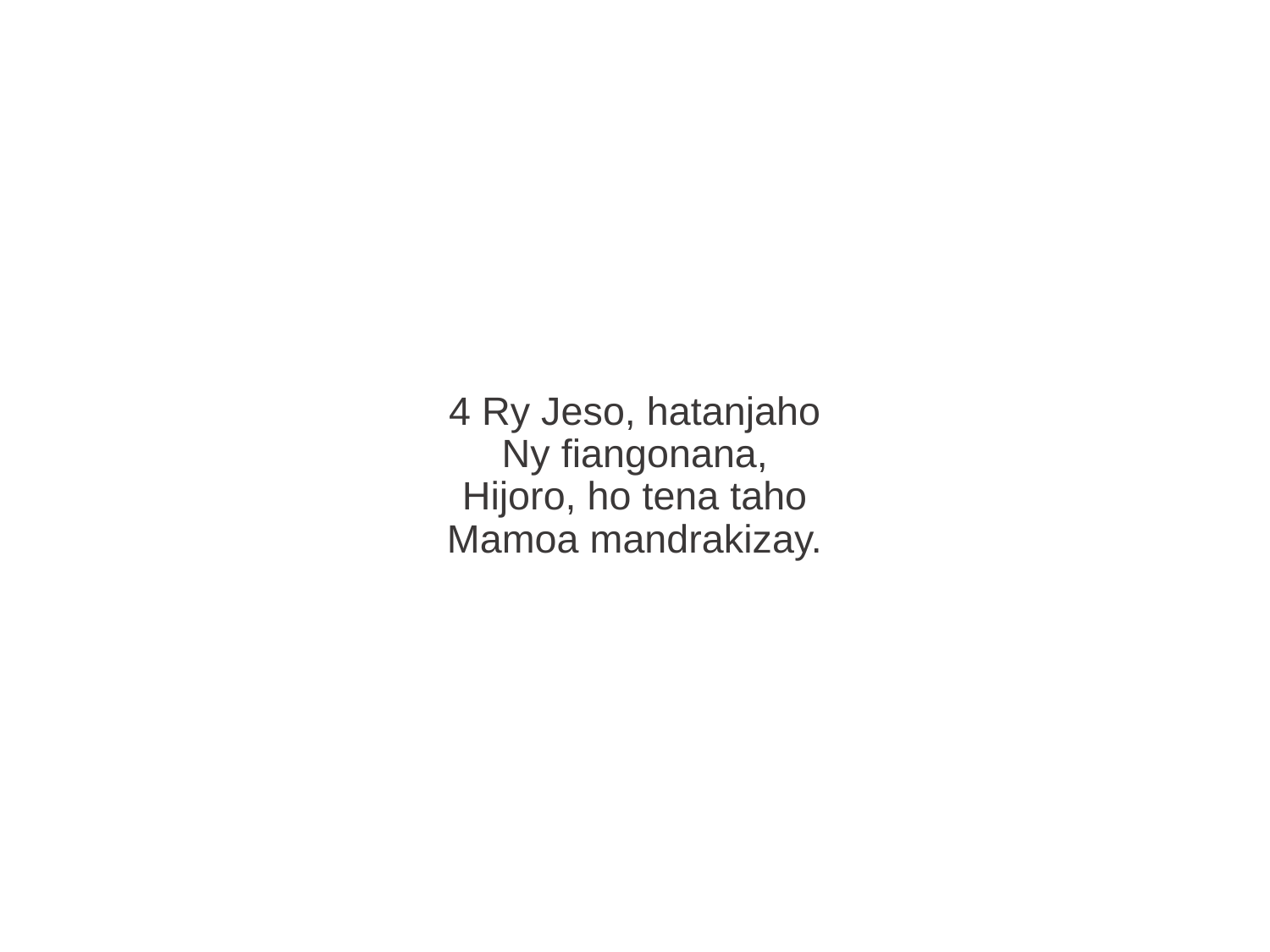

4 Ry Jeso, hatanjaho
Ny fiangonana,
Hijoro, ho tena taho
Mamoa mandrakizay.